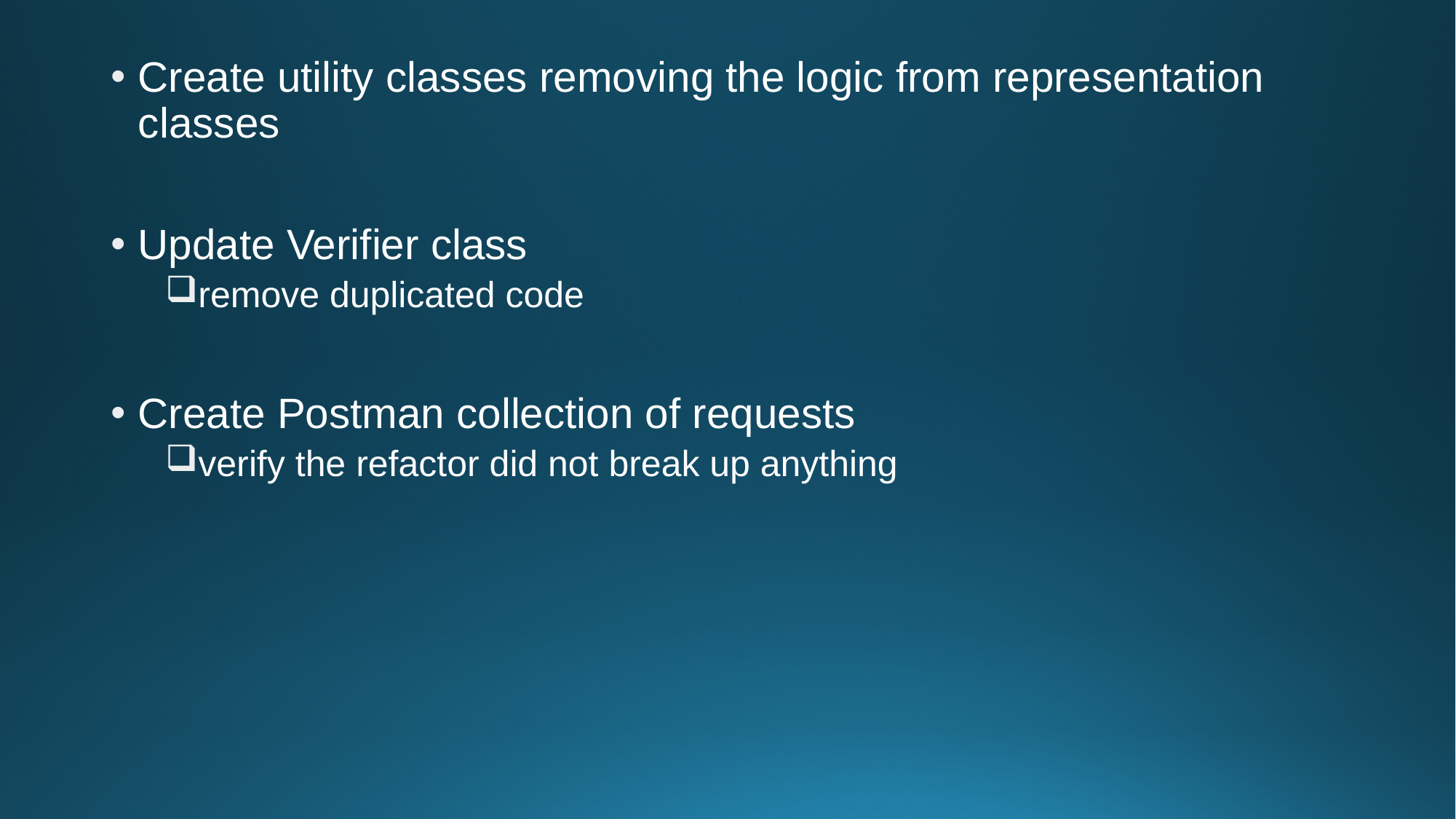

Create utility classes removing the logic from representation classes

Update Verifier class
remove duplicated code

Create Postman collection of requests
verify the refactor did not break up anything